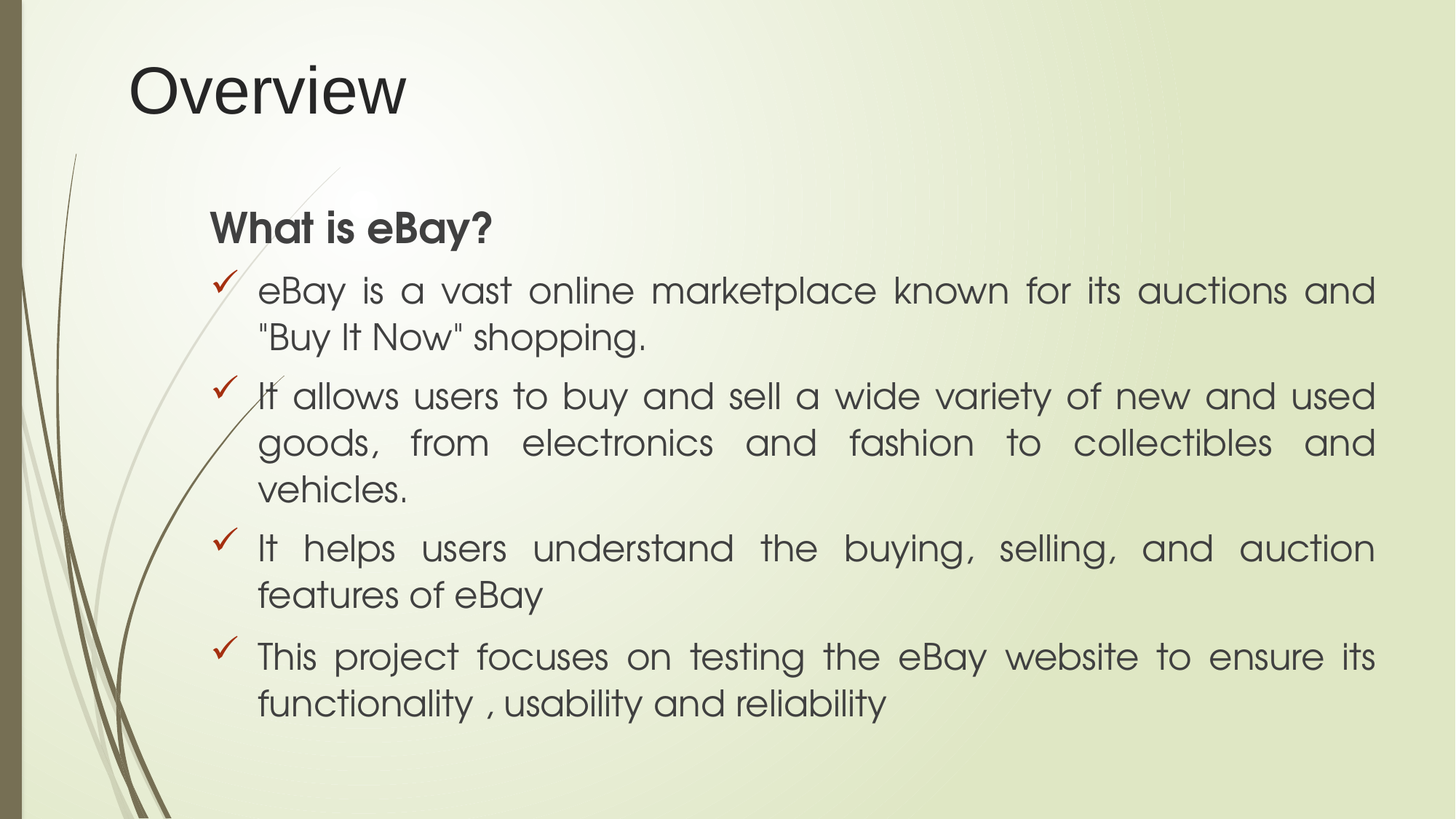

# Overview
What is eBay?
eBay is a vast online marketplace known for its auctions and "Buy It Now" shopping.
It allows users to buy and sell a wide variety of new and used goods, from electronics and fashion to collectibles and vehicles.
It helps users understand the buying, selling, and auction features of eBay
This project focuses on testing the eBay website to ensure its functionality , usability and reliability